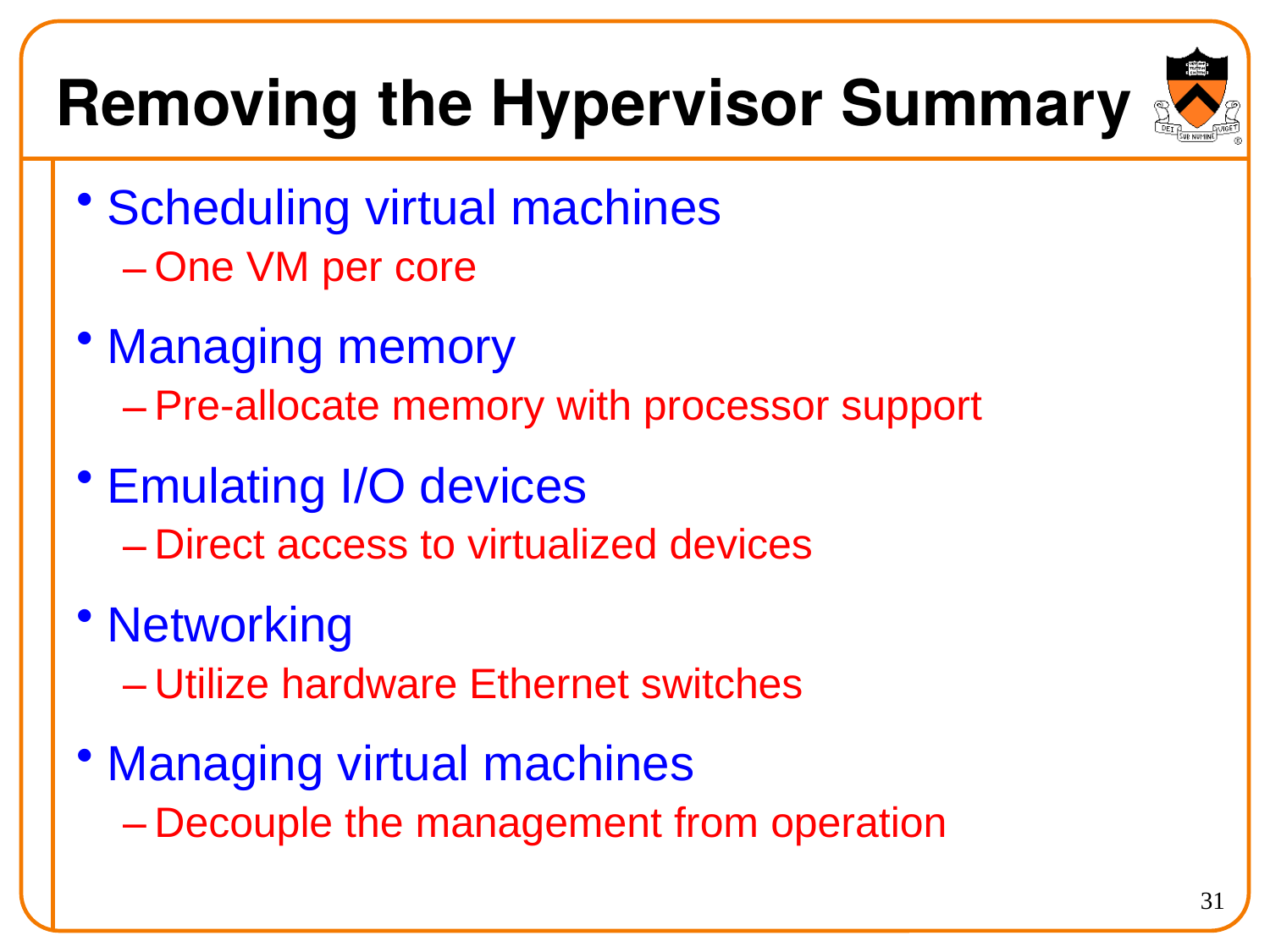

# Removing the Hypervisor Summary
Scheduling virtual machines
One VM per core
Managing memory
Pre-allocate memory with processor support
Emulating I/O devices
Direct access to virtualized devices
Networking
Utilize hardware Ethernet switches
Managing virtual machines
Decouple the management from operation
31